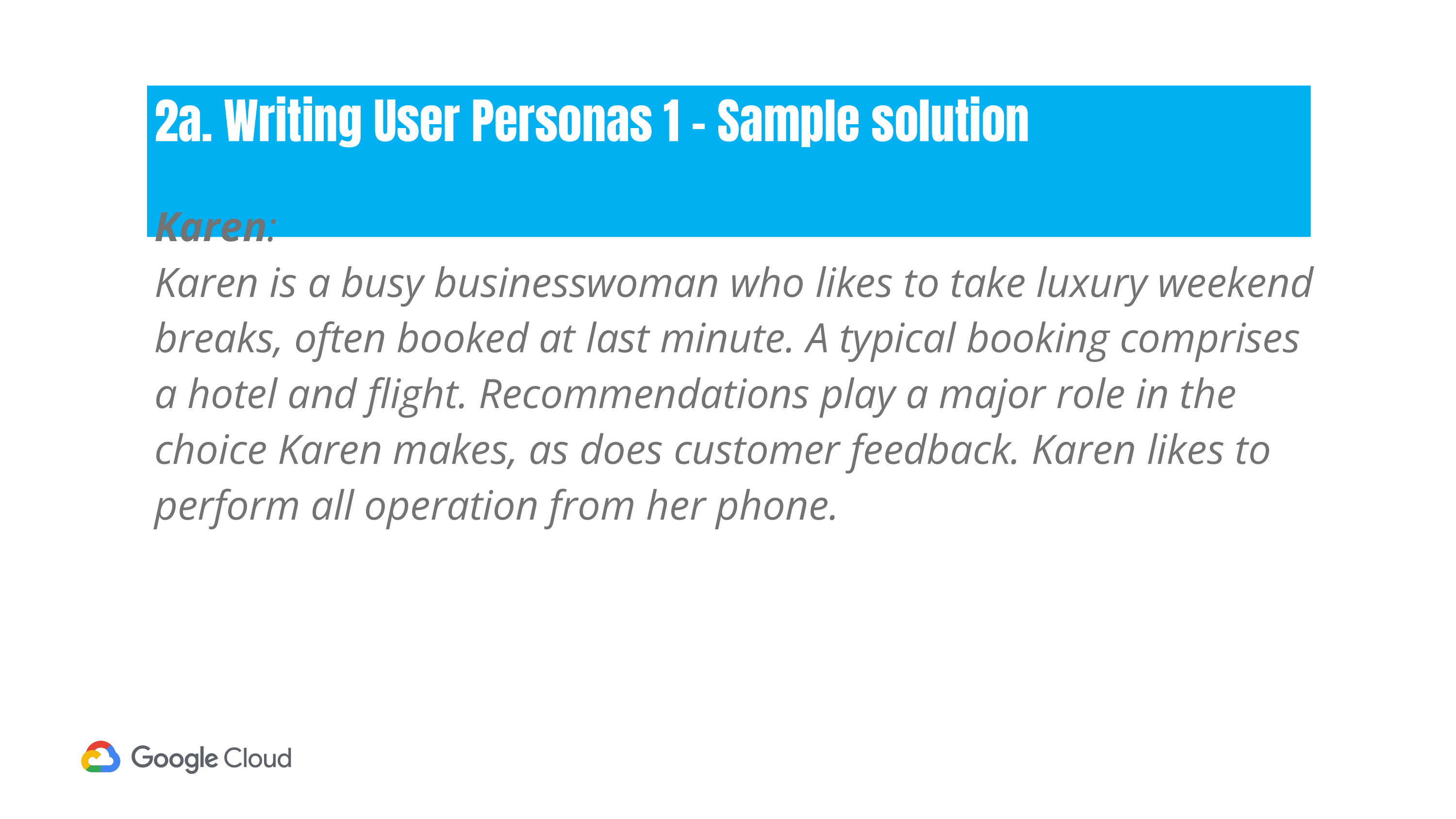

# 2a. Writing User Personas 1 – Sample solution
Karen:
Karen is a busy businesswoman who likes to take luxury weekend breaks, often booked at last minute. A typical booking comprises a hotel and flight. Recommendations play a major role in the choice Karen makes, as does customer feedback. Karen likes to perform all operation from her phone.